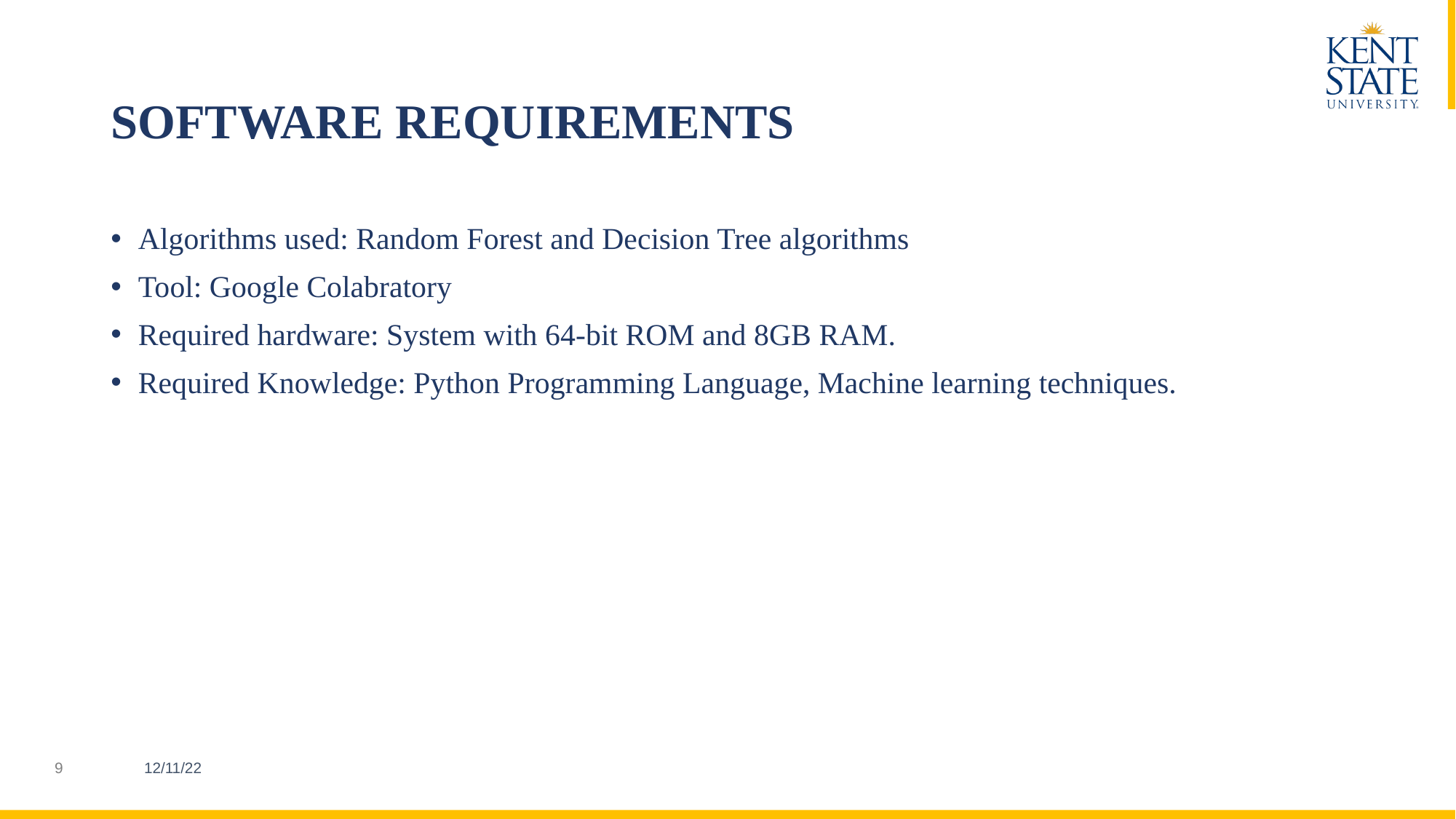

# SOFTWARE REQUIREMENTS
Algorithms used: Random Forest and Decision Tree algorithms
Tool: Google Colabratory
Required hardware: System with 64-bit ROM and 8GB RAM.
Required Knowledge: Python Programming Language, Machine learning techniques.

12/11/22